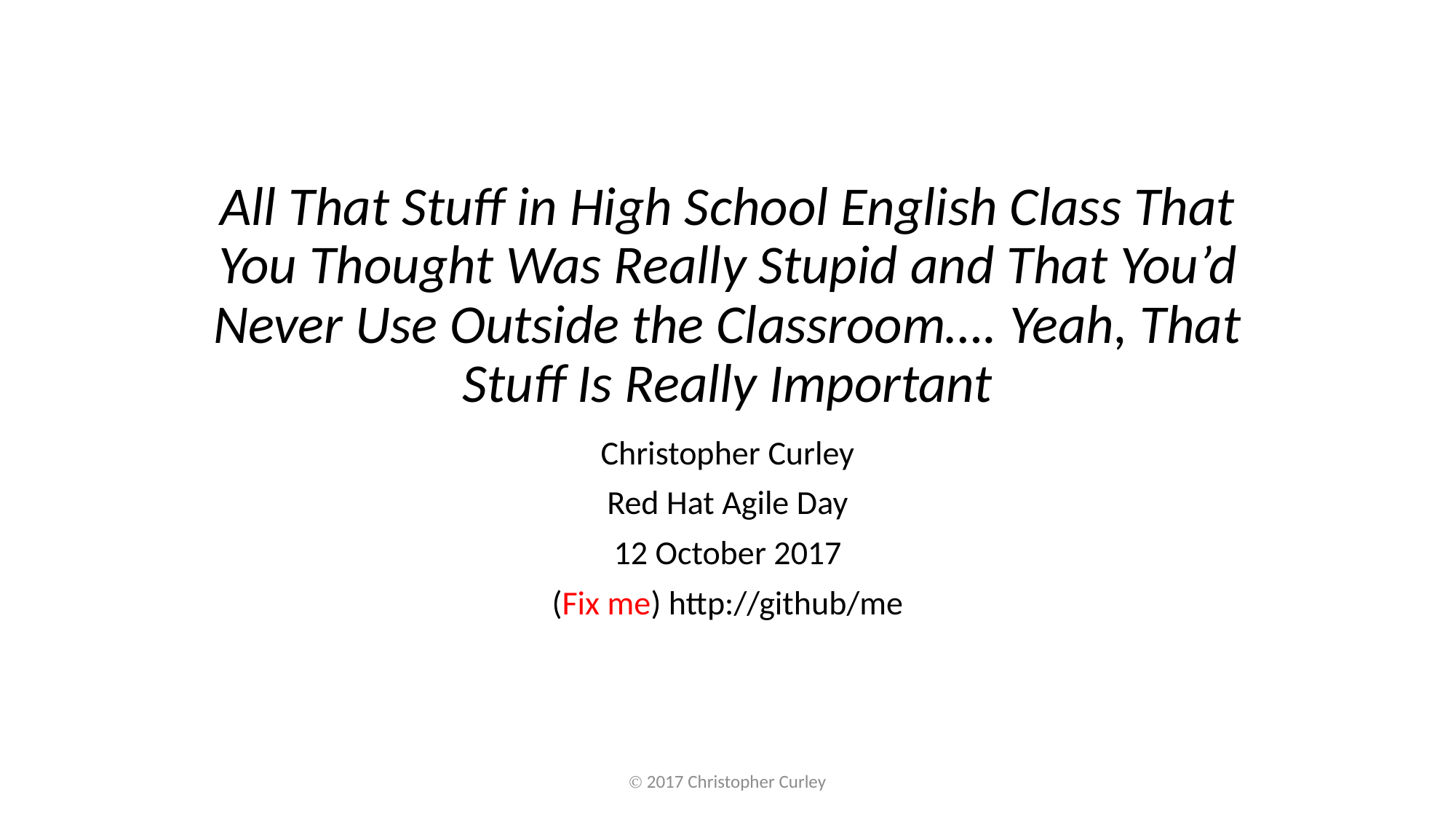

# All That Stuff in High School English Class That You Thought Was Really Stupid and That You’d Never Use Outside the Classroom…. Yeah, That Stuff Is Really Important
Christopher Curley
Red Hat Agile Day
12 October 2017
(Fix me) http://github/me

Ⓒ 2017 Christopher Curley